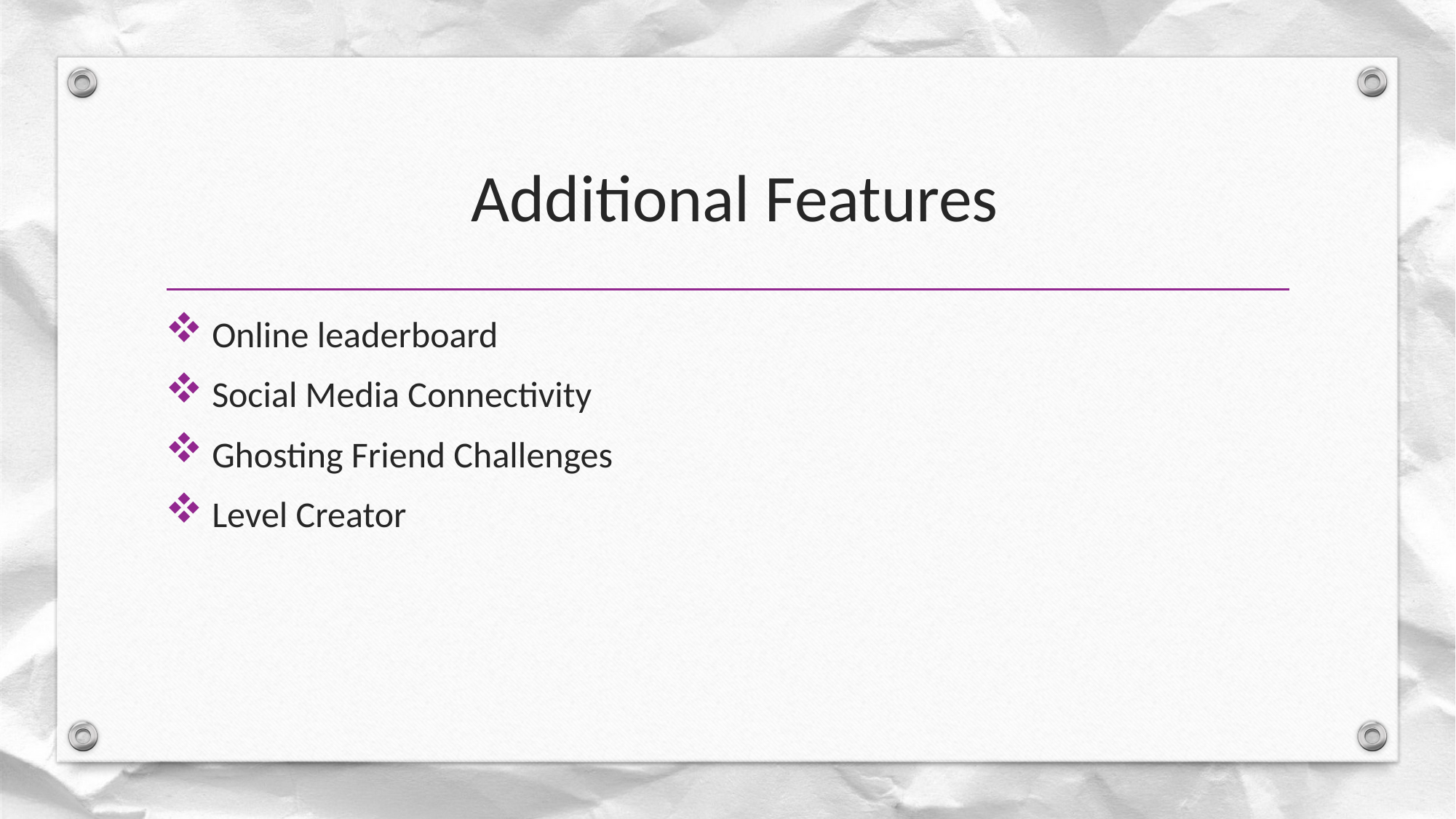

# Additional Features
 Online leaderboard
 Social Media Connectivity
 Ghosting Friend Challenges
 Level Creator